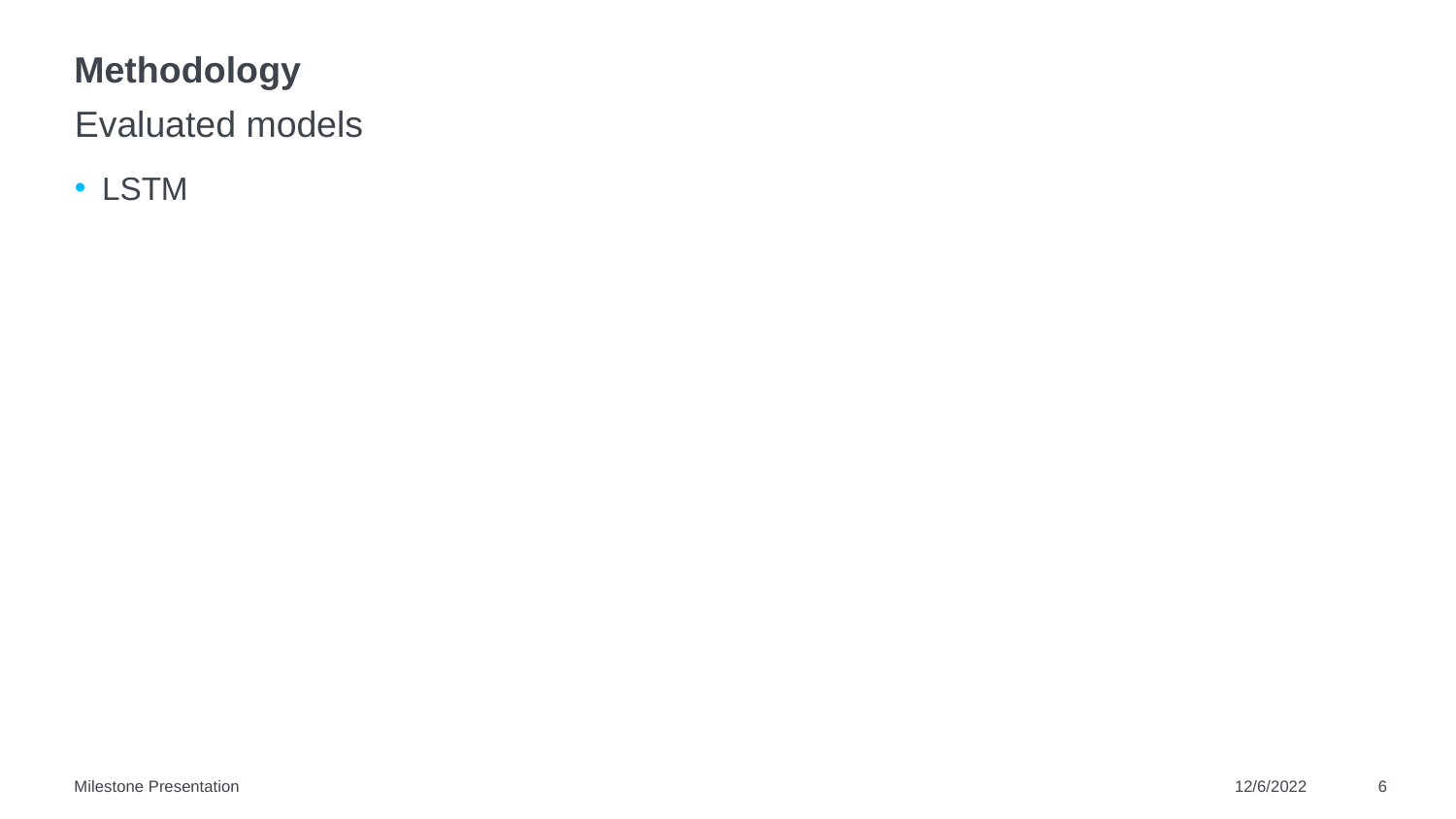

# Methodology
Evaluated models
LSTM

Milestone Presentation
12/6/2022
6